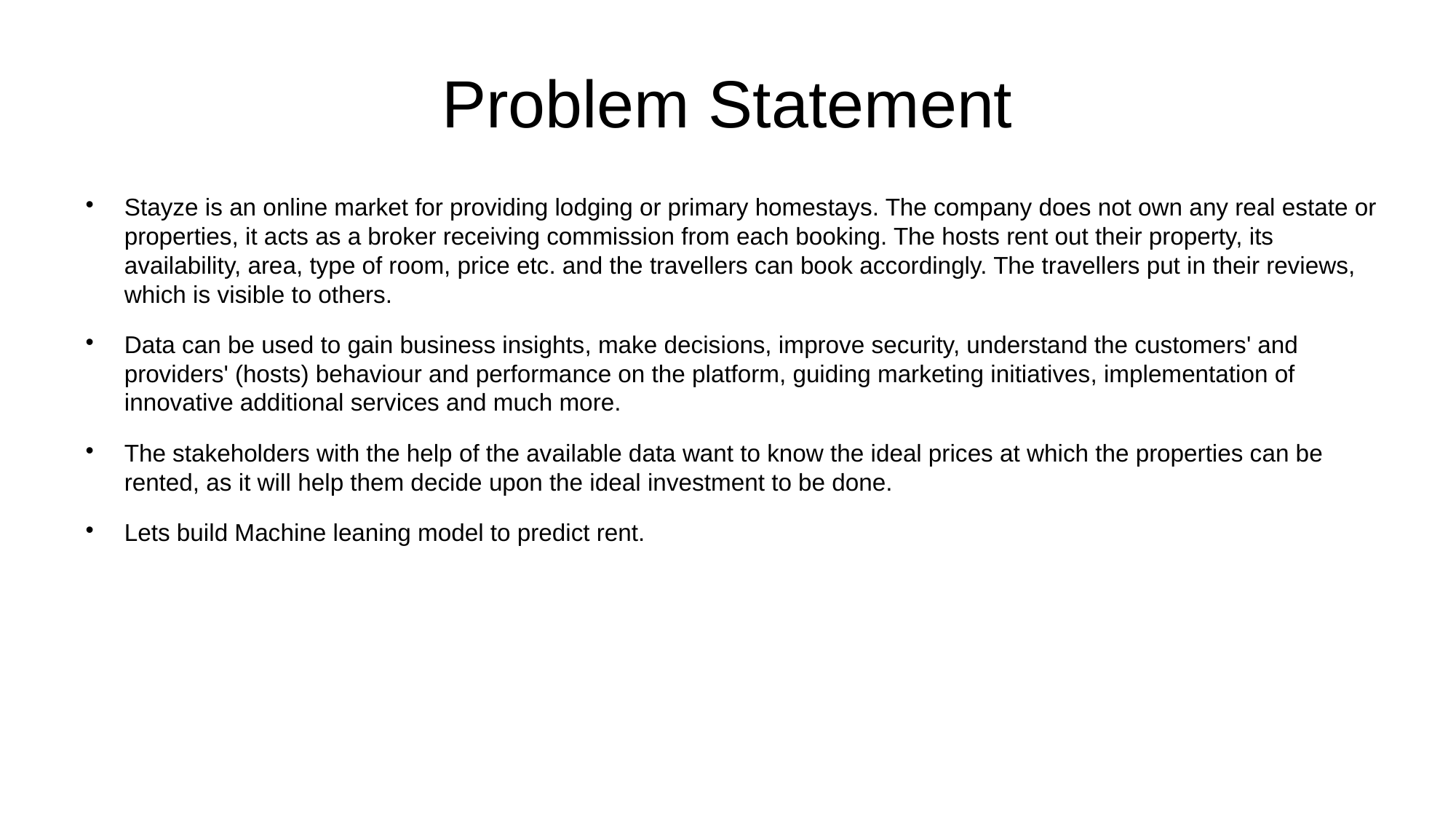

Problem Statement
Stayze is an online market for providing lodging or primary homestays. The company does not own any real estate or properties, it acts as a broker receiving commission from each booking. The hosts rent out their property, its availability, area, type of room, price etc. and the travellers can book accordingly. The travellers put in their reviews, which is visible to others.
Data can be used to gain business insights, make decisions, improve security, understand the customers' and providers' (hosts) behaviour and performance on the platform, guiding marketing initiatives, implementation of innovative additional services and much more.
The stakeholders with the help of the available data want to know the ideal prices at which the properties can be rented, as it will help them decide upon the ideal investment to be done.
Lets build Machine leaning model to predict rent.